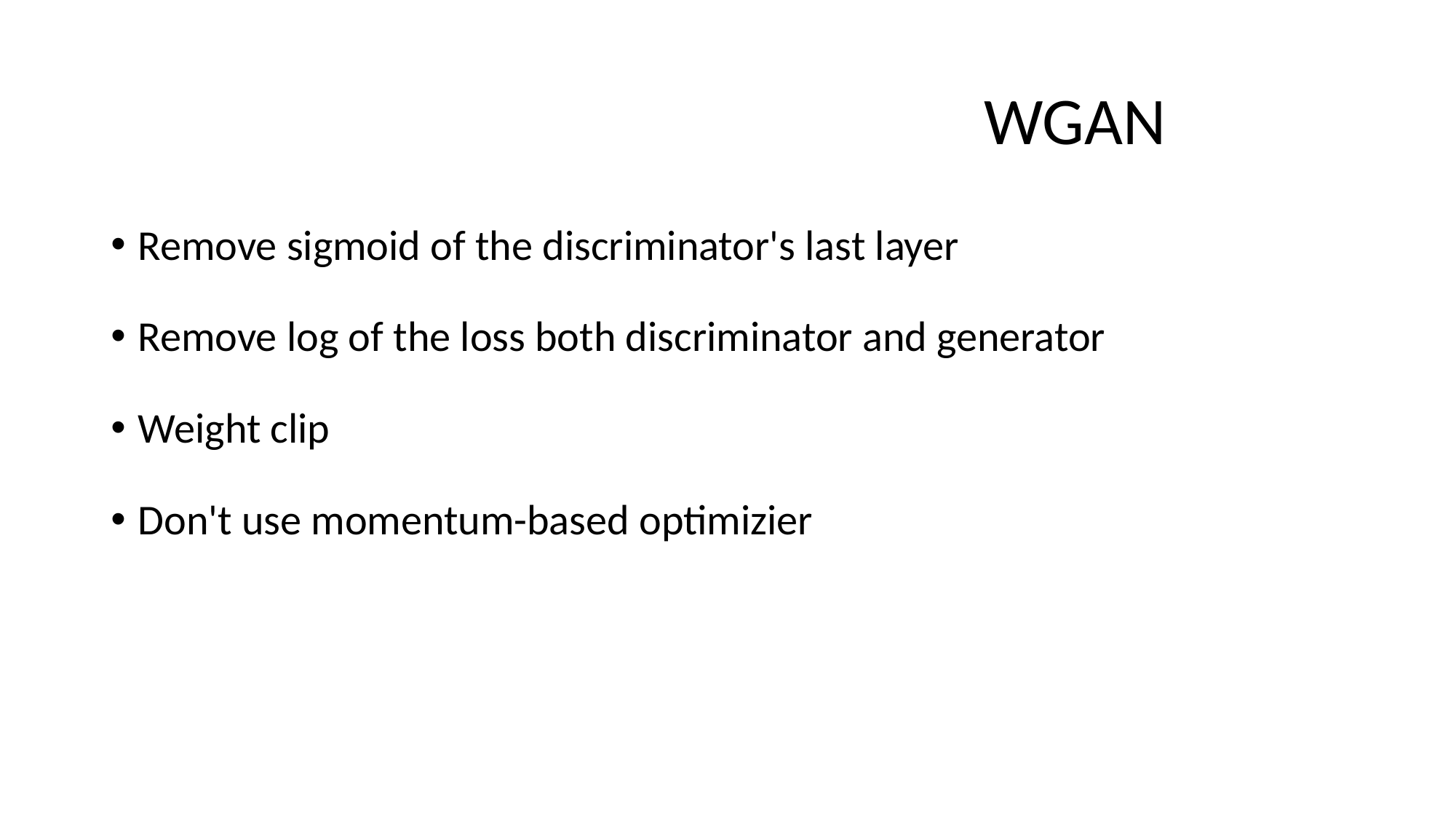

WGAN
Remove sigmoid of the discriminator's last layer

Remove log of the loss both discriminator and generator

Weight clip

Don't use momentum-based optimizier